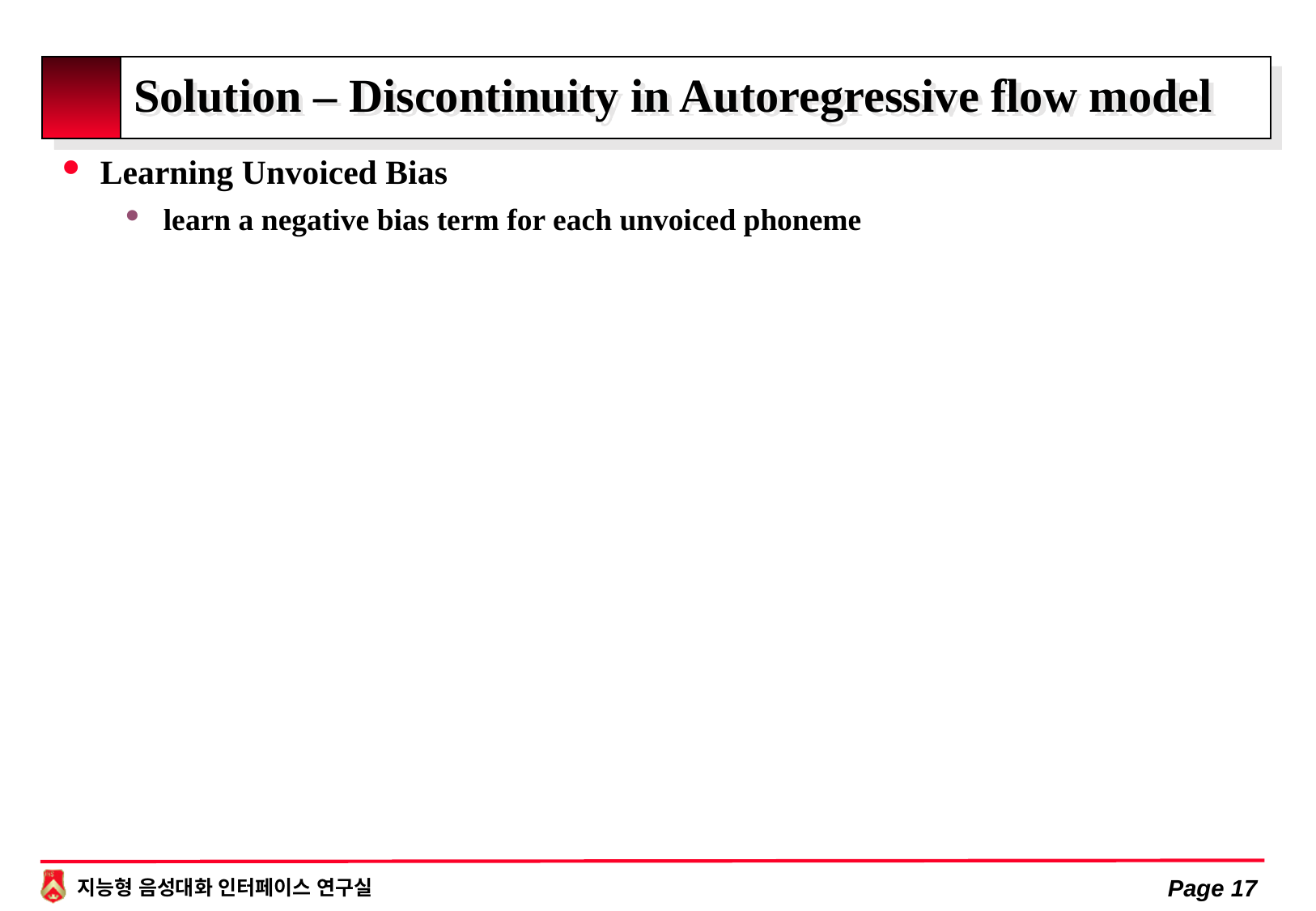

# Solution – Discontinuity in Autoregressive flow model
Learning Unvoiced Bias
learn a negative bias term for each unvoiced phoneme

Page 17